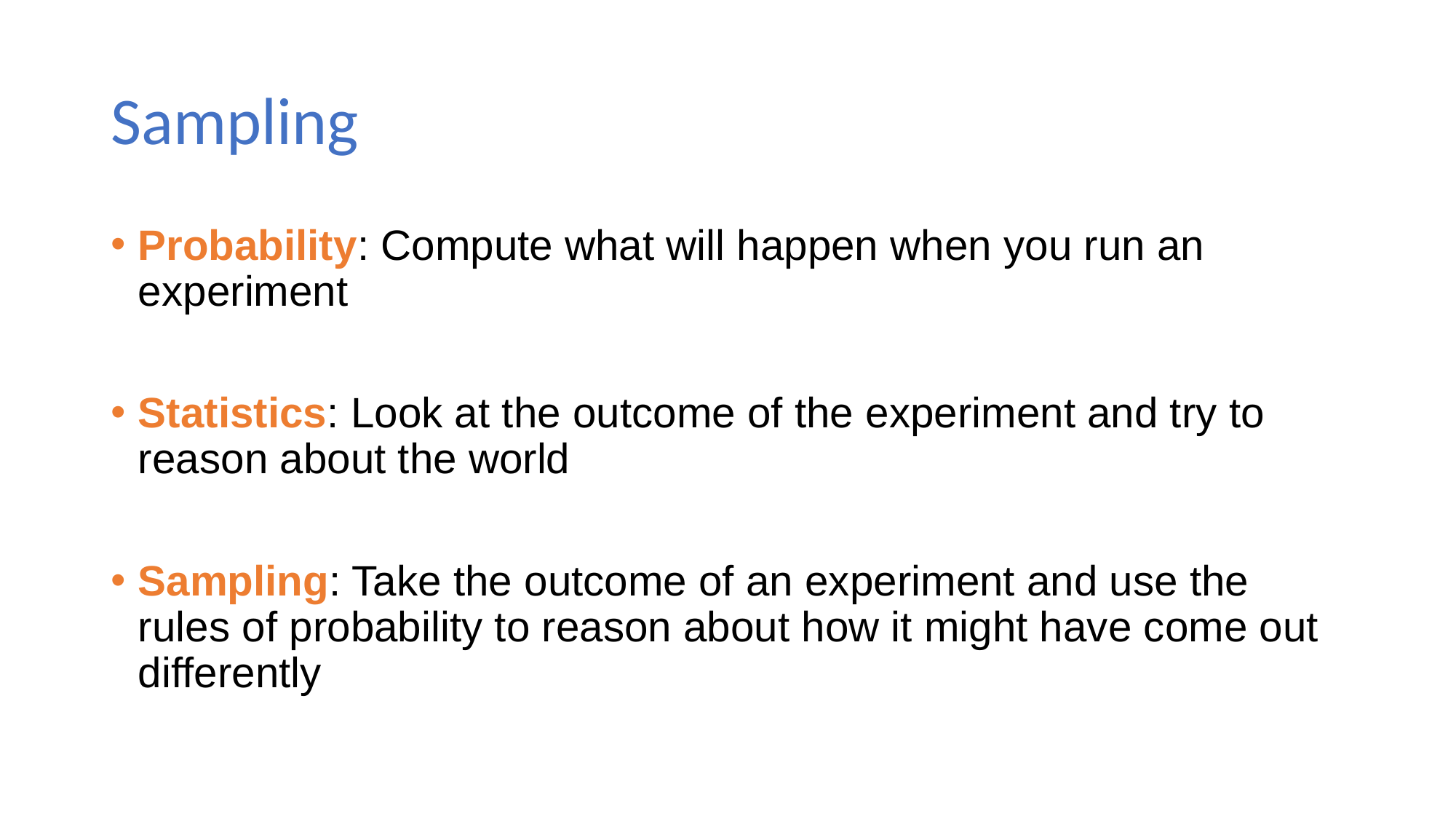

# Sampling
Probability: Compute what will happen when you run an experiment

Statistics: Look at the outcome of the experiment and try to reason about the world

Sampling: Take the outcome of an experiment and use the rules of probability to reason about how it might have come out differently